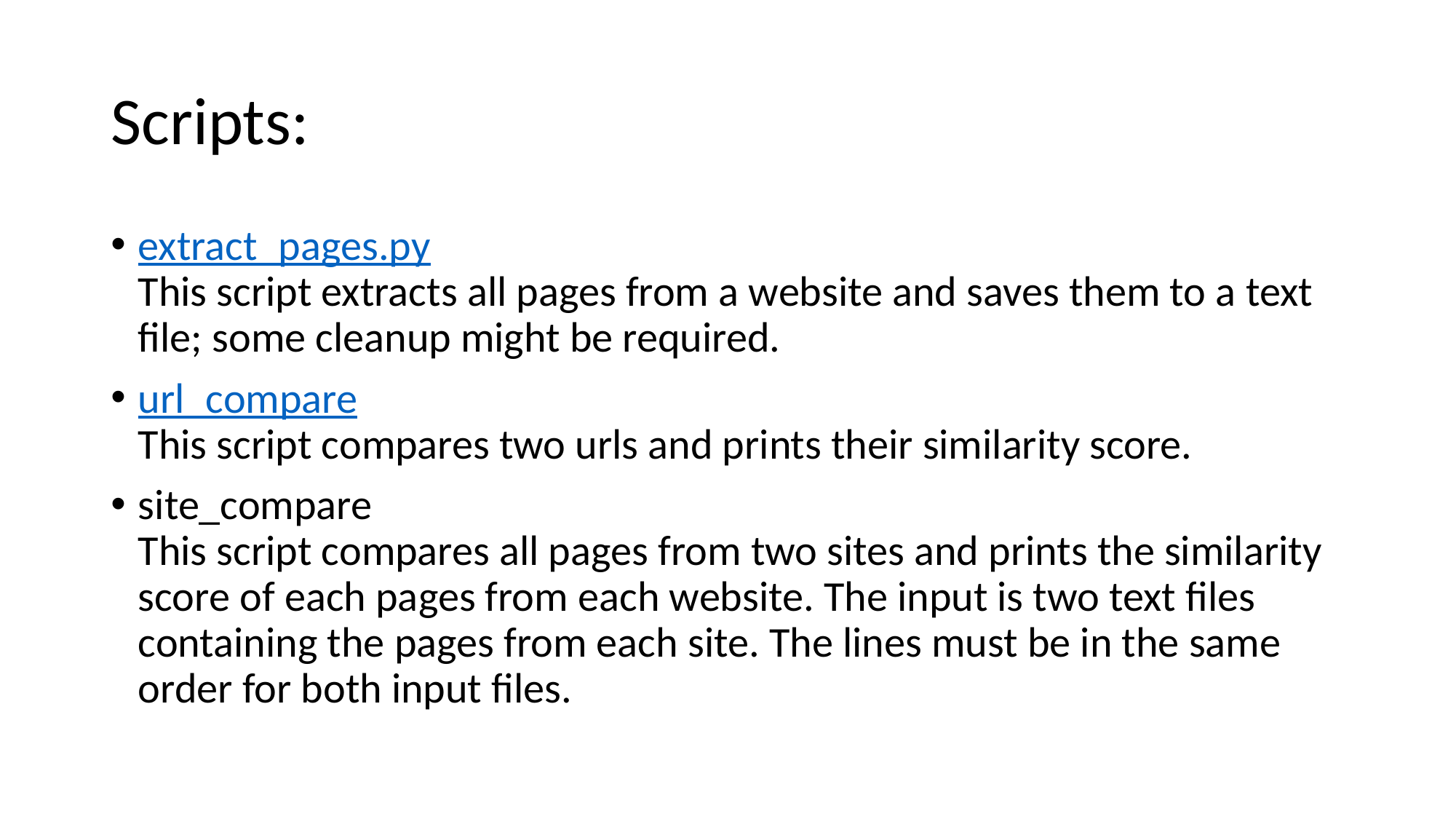

# Scripts:
extract_pages.py
This script extracts all pages from a website and saves them to a text file; some cleanup might be required.
url_compare
This script compares two urls and prints their similarity score.
site_compare
This script compares all pages from two sites and prints the similarity score of each pages from each website. The input is two text files containing the pages from each site. The lines must be in the same order for both input files.